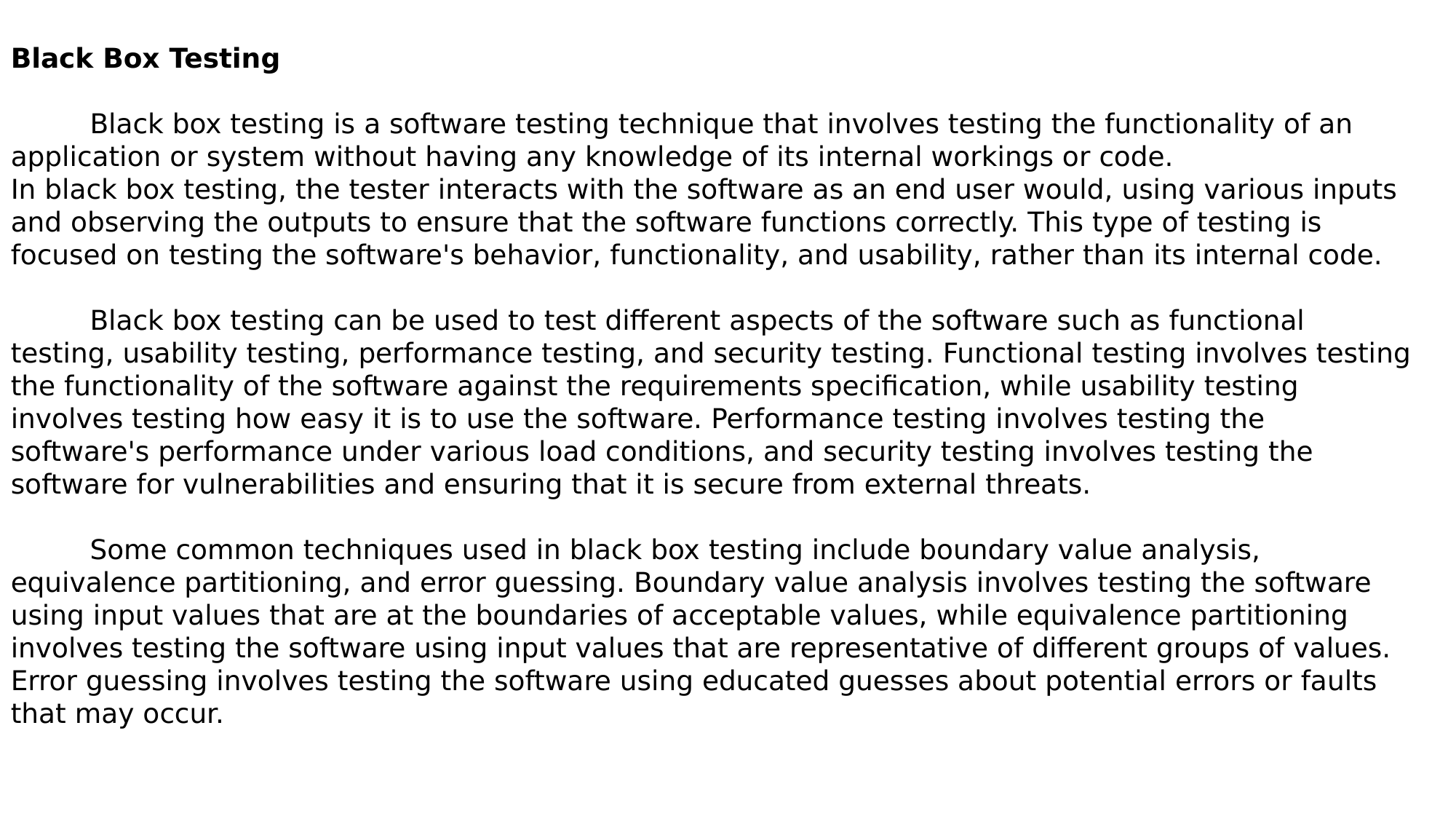

Black Box Testing

	Black box testing is a software testing technique that involves testing the functionality of an application or system without having any knowledge of its internal workings or code.
In black box testing, the tester interacts with the software as an end user would, using various inputs and observing the outputs to ensure that the software functions correctly. This type of testing is focused on testing the software's behavior, functionality, and usability, rather than its internal code.

	Black box testing can be used to test different aspects of the software such as functional testing, usability testing, performance testing, and security testing. Functional testing involves testing the functionality of the software against the requirements specification, while usability testing involves testing how easy it is to use the software. Performance testing involves testing the software's performance under various load conditions, and security testing involves testing the software for vulnerabilities and ensuring that it is secure from external threats.

	Some common techniques used in black box testing include boundary value analysis, equivalence partitioning, and error guessing. Boundary value analysis involves testing the software using input values that are at the boundaries of acceptable values, while equivalence partitioning involves testing the software using input values that are representative of different groups of values. Error guessing involves testing the software using educated guesses about potential errors or faults that may occur.